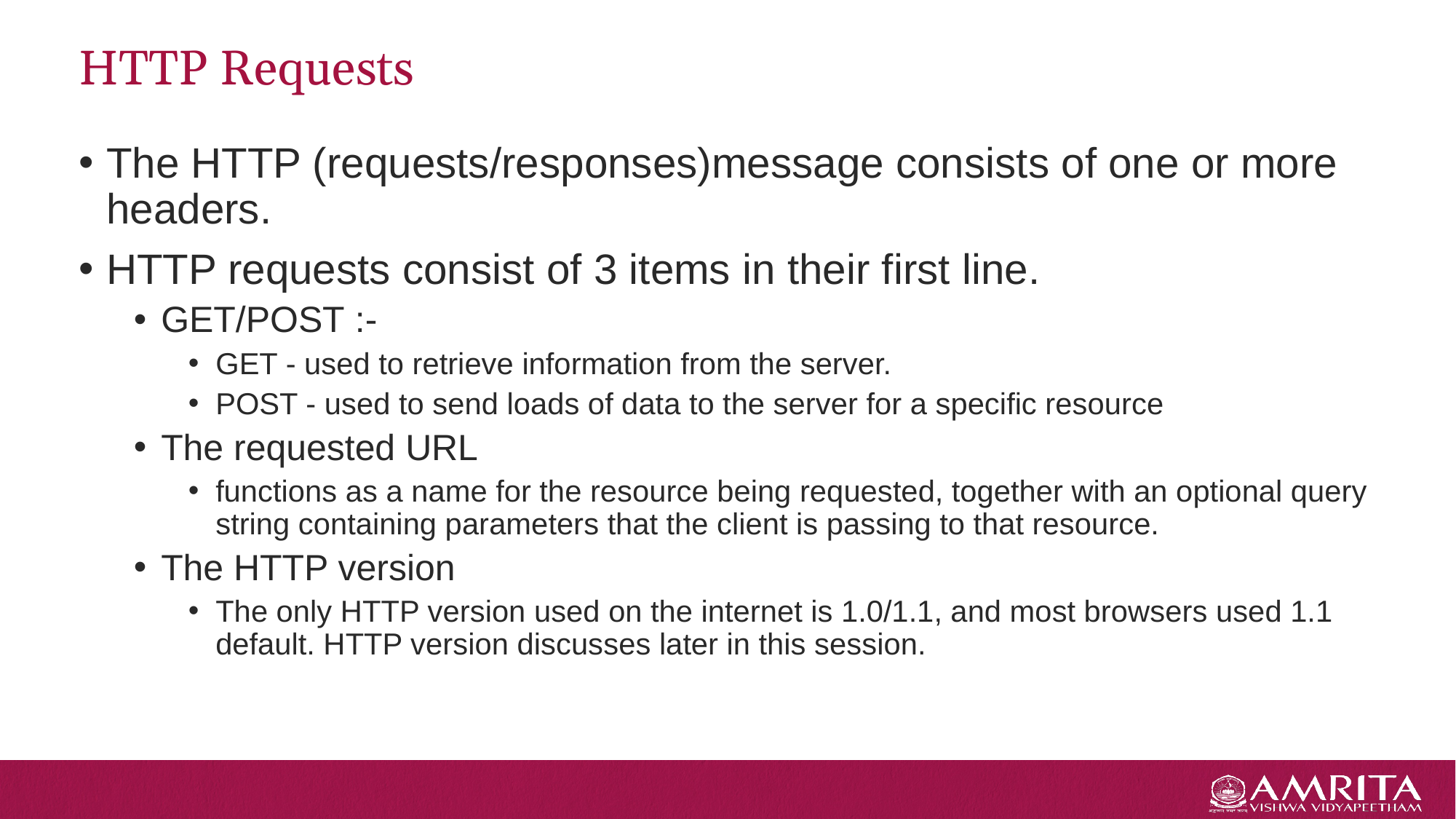

# HTTP Requests
The HTTP (requests/responses)message consists of one or more headers.
HTTP requests consist of 3 items in their first line.
GET/POST :-
GET - used to retrieve information from the server.
POST - used to send loads of data to the server for a specific resource
The requested URL
functions as a name for the resource being requested, together with an optional query string containing parameters that the client is passing to that resource.
The HTTP version
The only HTTP version used on the internet is 1.0/1.1, and most browsers used 1.1 default. HTTP version discusses later in this session.